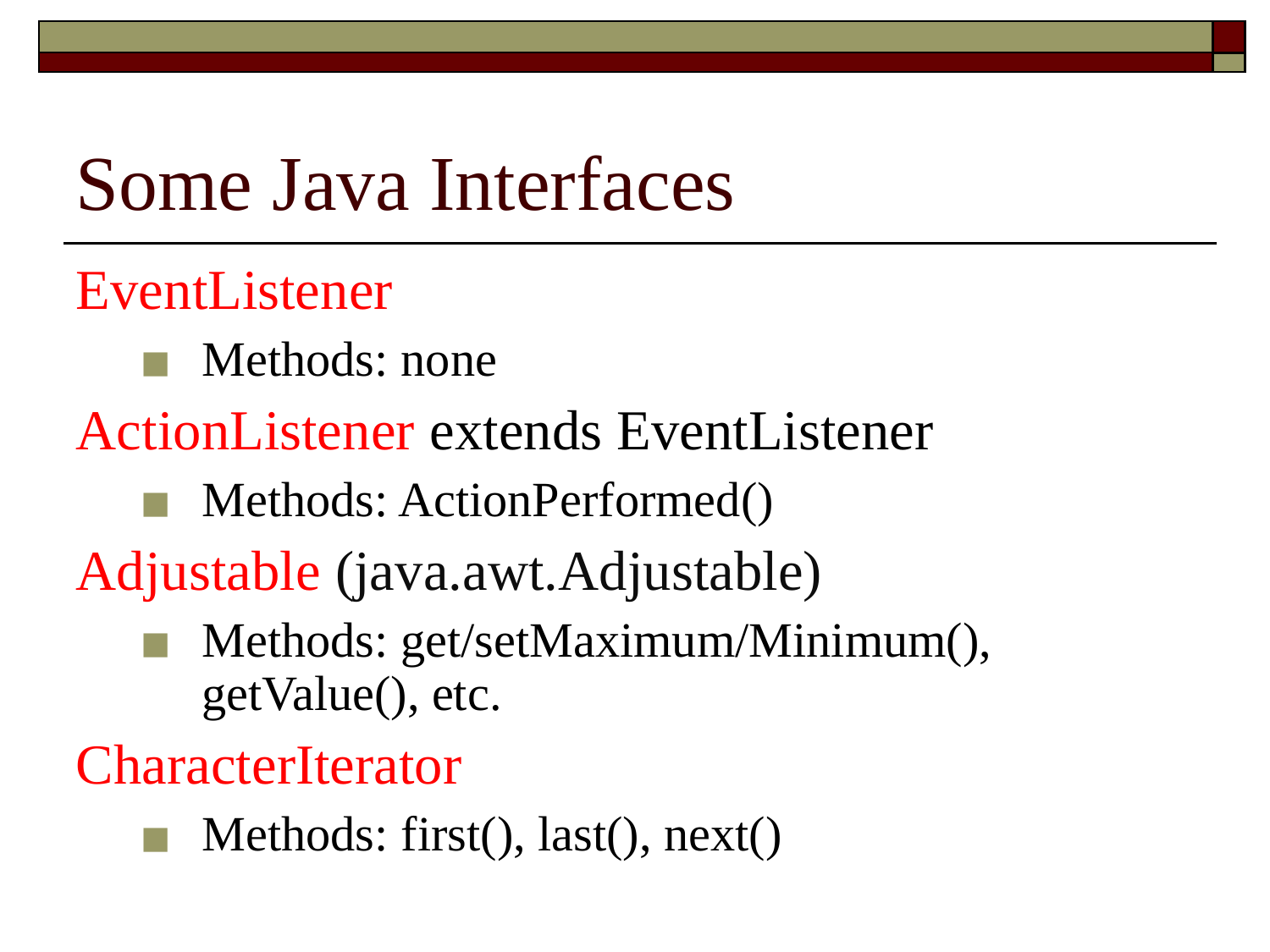

# Some Java Interfaces
EventListener
Methods: none
ActionListener extends EventListener
Methods: ActionPerformed()
Adjustable (java.awt.Adjustable)
Methods: get/setMaximum/Minimum(), getValue(), etc.
CharacterIterator
Methods: first(), last(), next()